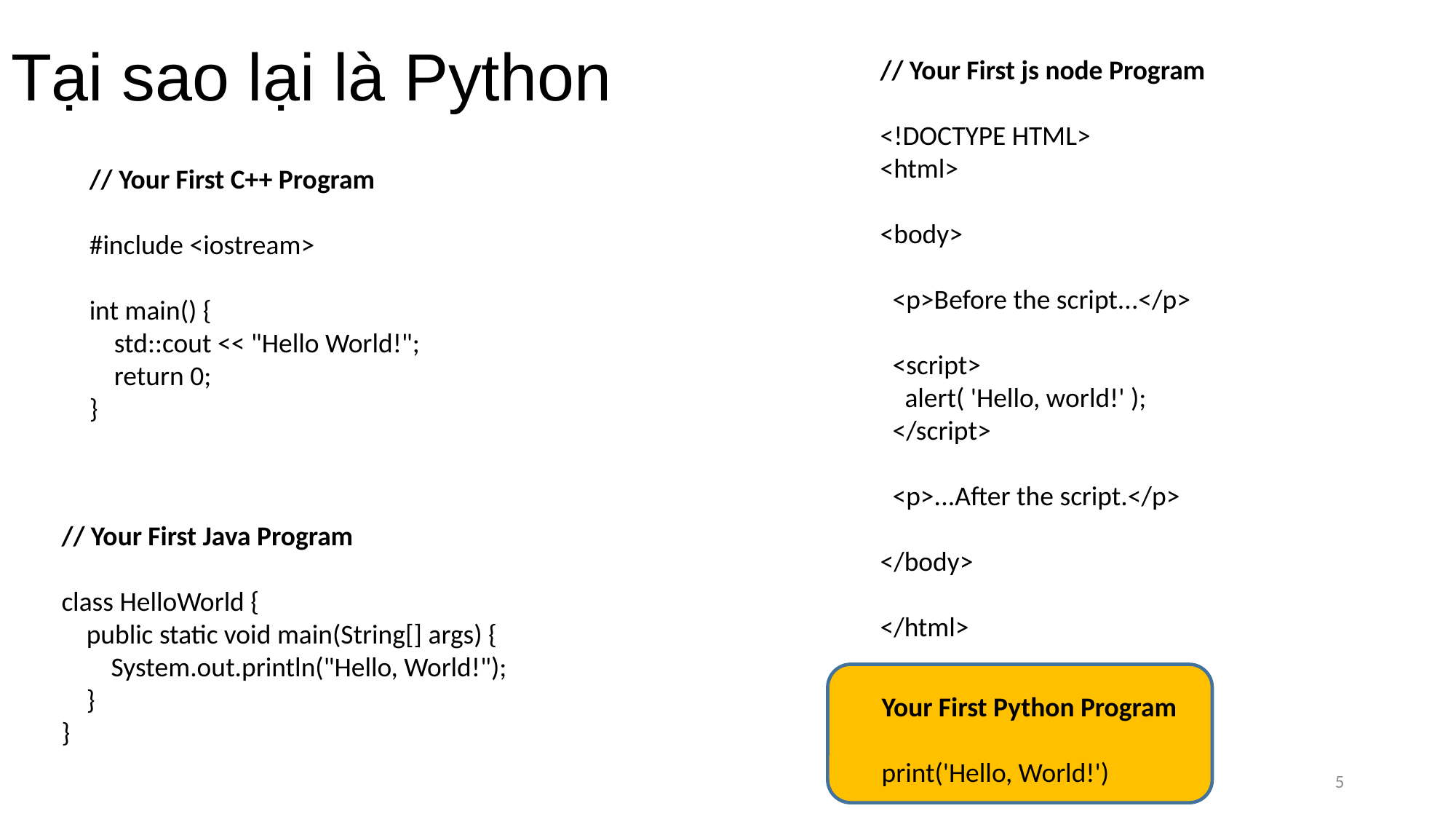

# Tại sao lại là Python
// Your First js node Program

<!DOCTYPE HTML>
<html>

<body>

  <p>Before the script...</p>

  <script>
    alert( 'Hello, world!' );
  </script>

  <p>...After the script.</p>

</body>

</html>
// Your First C++ Program

#include <iostream>

int main() {
    std::cout << "Hello World!";
    return 0;
}
// Your First Java Program

class HelloWorld {
    public static void main(String[] args) {
        System.out.println("Hello, World!");
    }
}

Your First Python Program

print('Hello, World!')
5